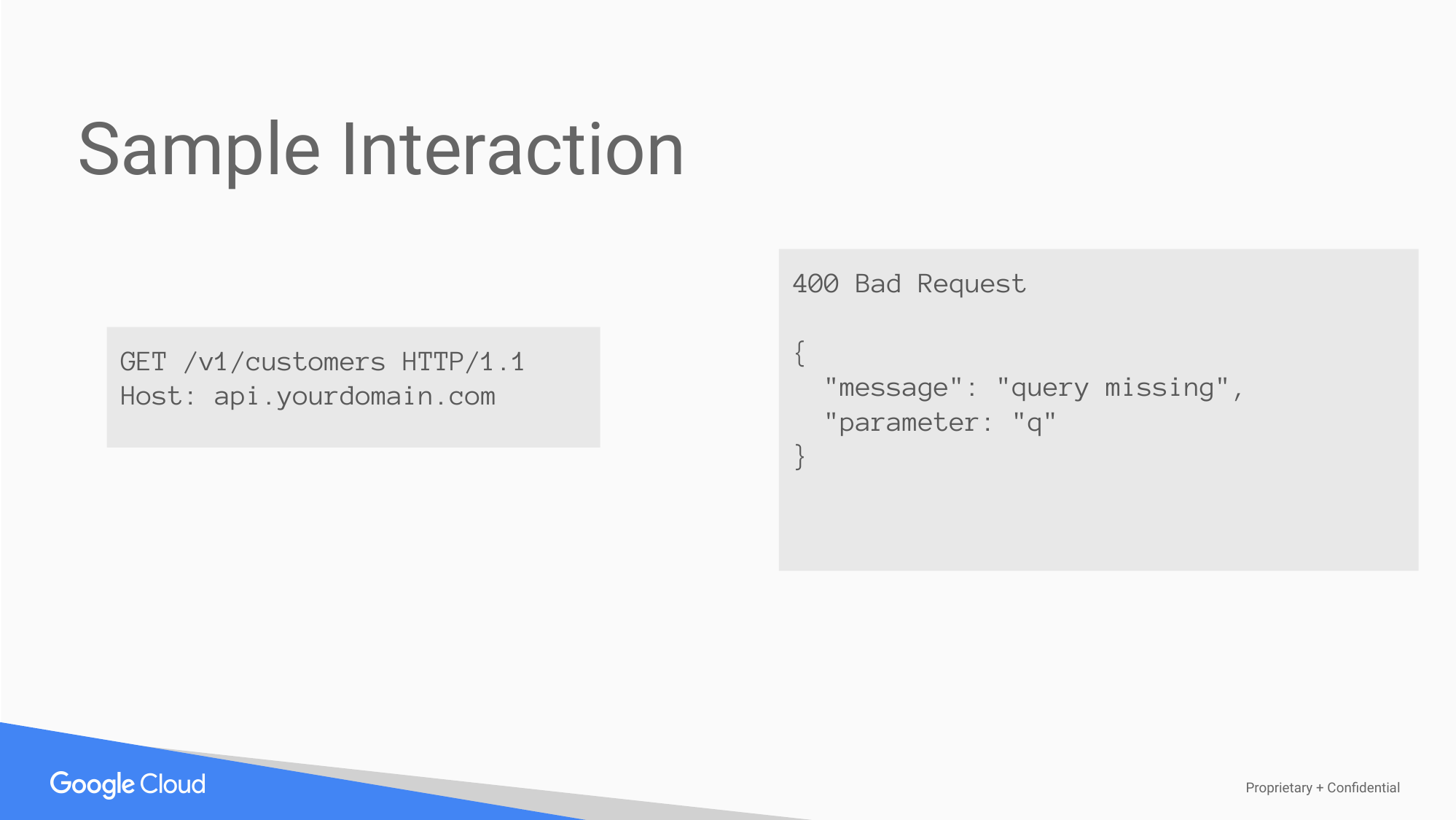

Sample Interaction
400 Bad Request

{
  "message": "query missing",
  "parameter: "q"
}
GET /v1/customers HTTP/1.1
Host: api.yourdomain.com